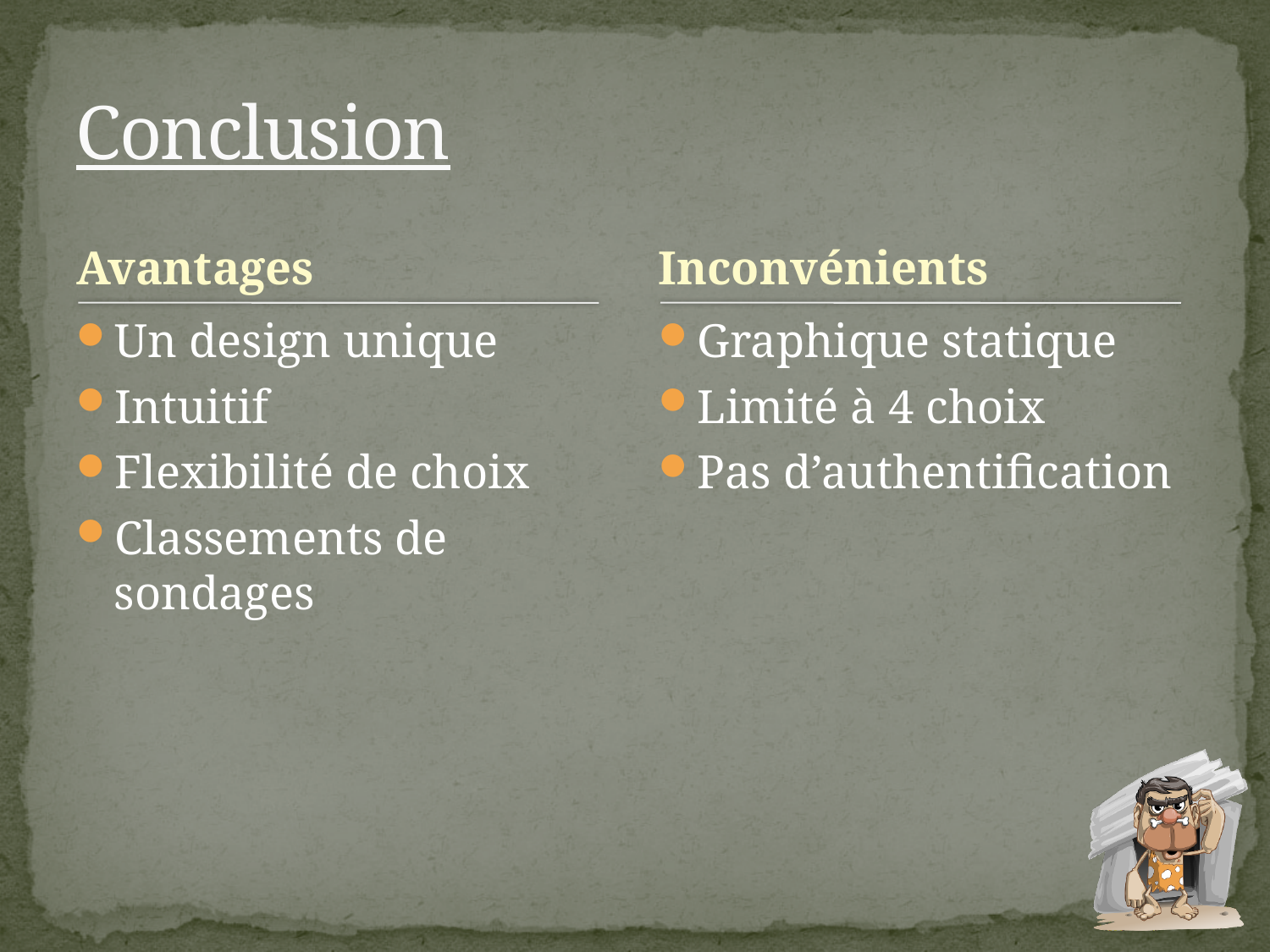

# Conclusion
Avantages
Inconvénients
Un design unique
Intuitif
Flexibilité de choix
Classements de sondages

Graphique statique
Limité à 4 choix
Pas d’authentification